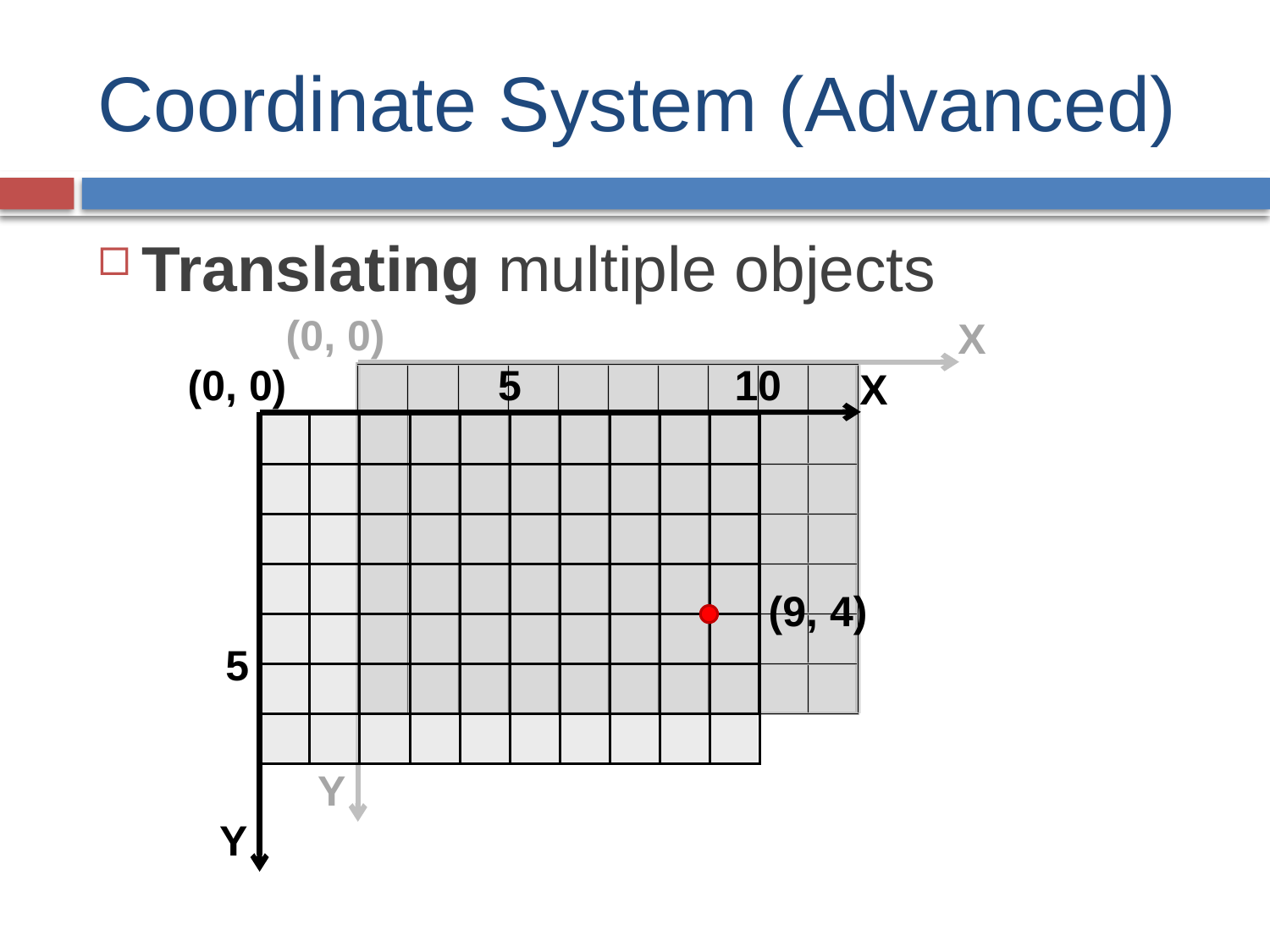

# Coordinate System (Advanced)
Translating multiple objects
(0, 0)
X

Y
(0, 0)
5
10
X

5
Y
(9, 4)